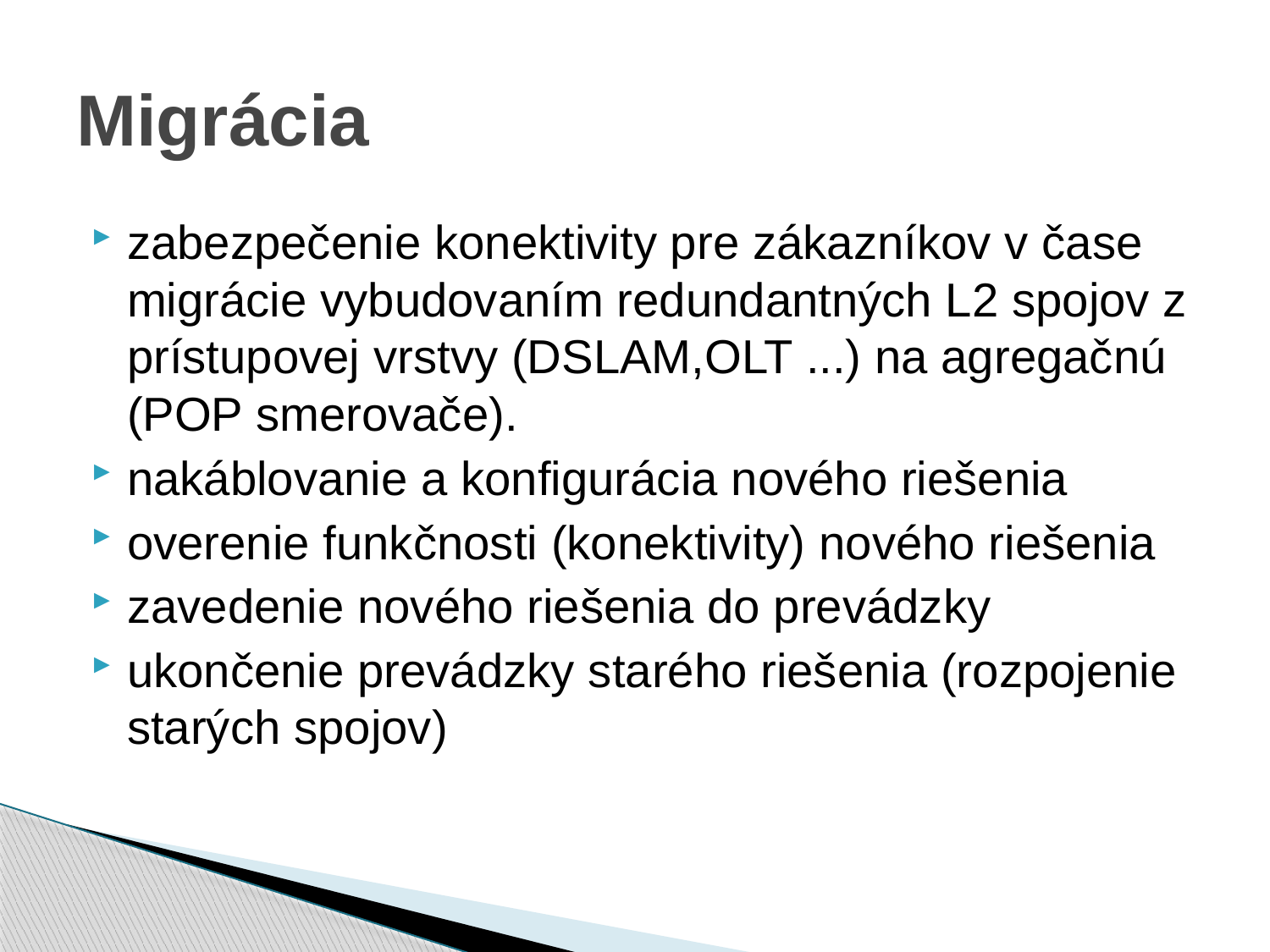

# Migrácia
zabezpečenie konektivity pre zákazníkov v čase migrácie vybudovaním redundantných L2 spojov z prístupovej vrstvy (DSLAM,OLT ...) na agregačnú (POP smerovače).
nakáblovanie a konfigurácia nového riešenia
overenie funkčnosti (konektivity) nového riešenia
zavedenie nového riešenia do prevádzky
ukončenie prevádzky starého riešenia (rozpojenie starých spojov)